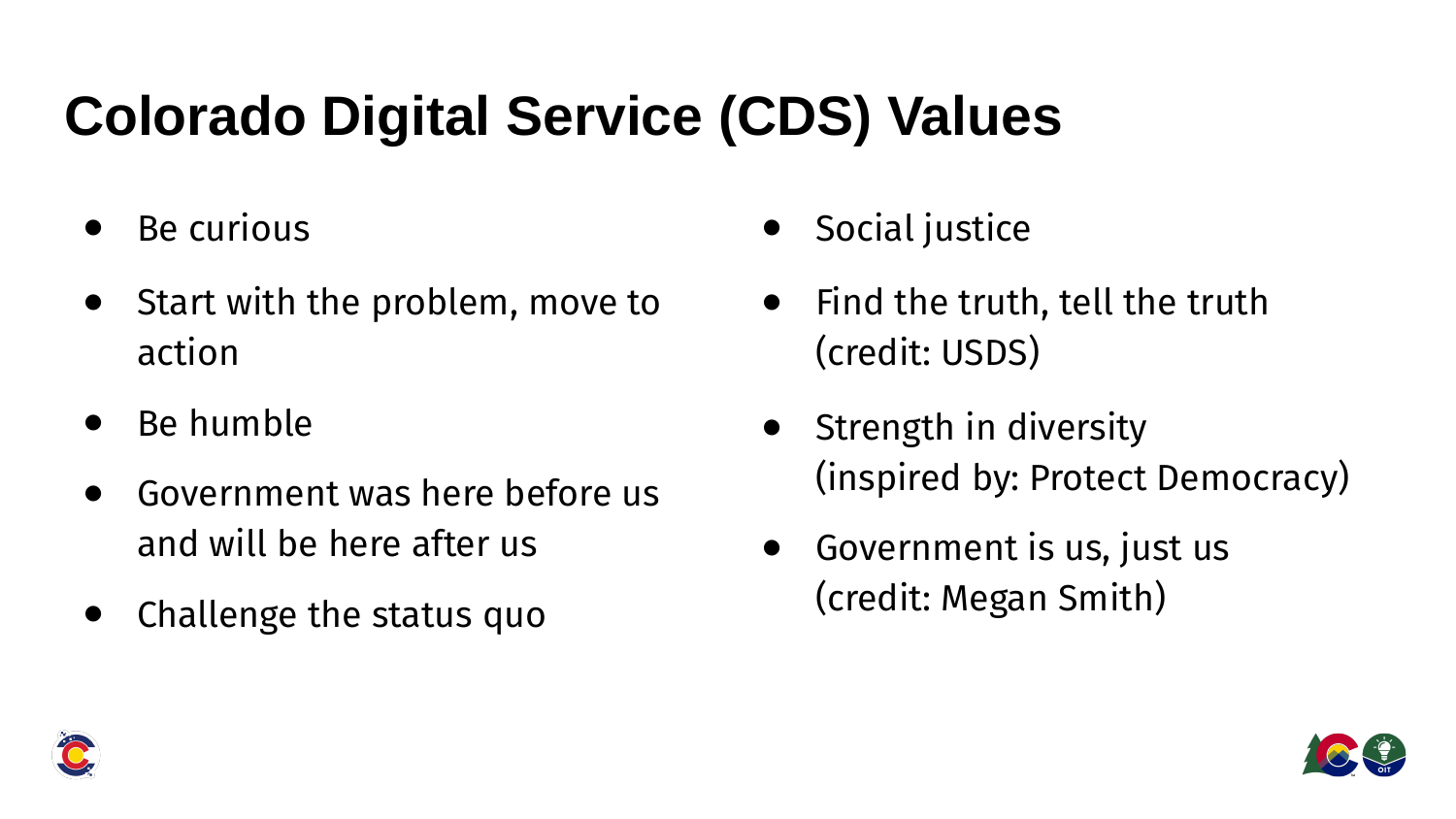

# Colorado Digital Service (CDS) Values
Be curious
Start with the problem, move to action
Be humble
Government was here before us and will be here after us
Challenge the status quo
Social justice
Find the truth, tell the truth
(credit: USDS)
Strength in diversity
(inspired by: Protect Democracy)
Government is us, just us
(credit: Megan Smith)